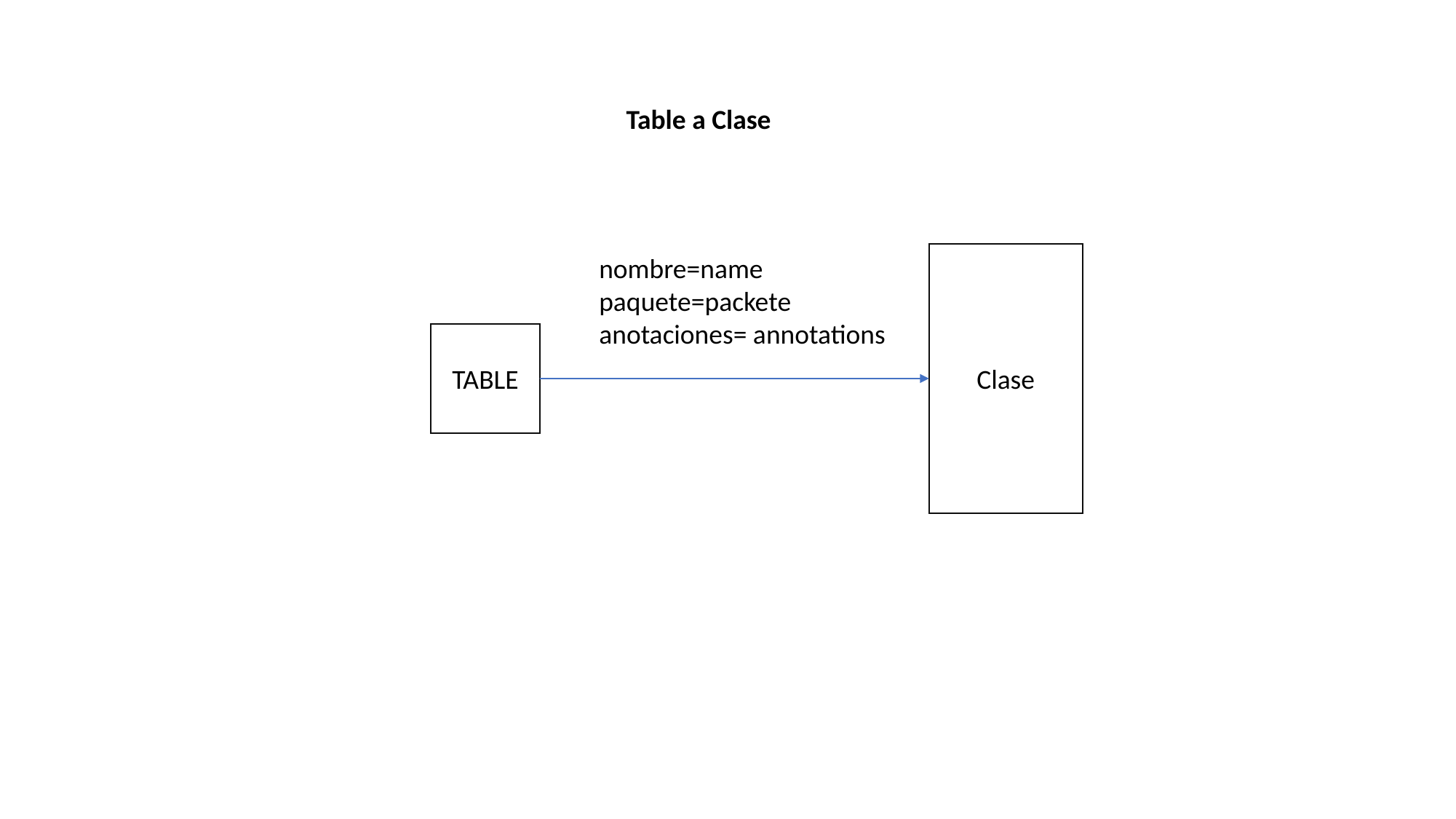

Table a Clase
Clase
nombre=name
paquete=packete
anotaciones= annotations
TABLE